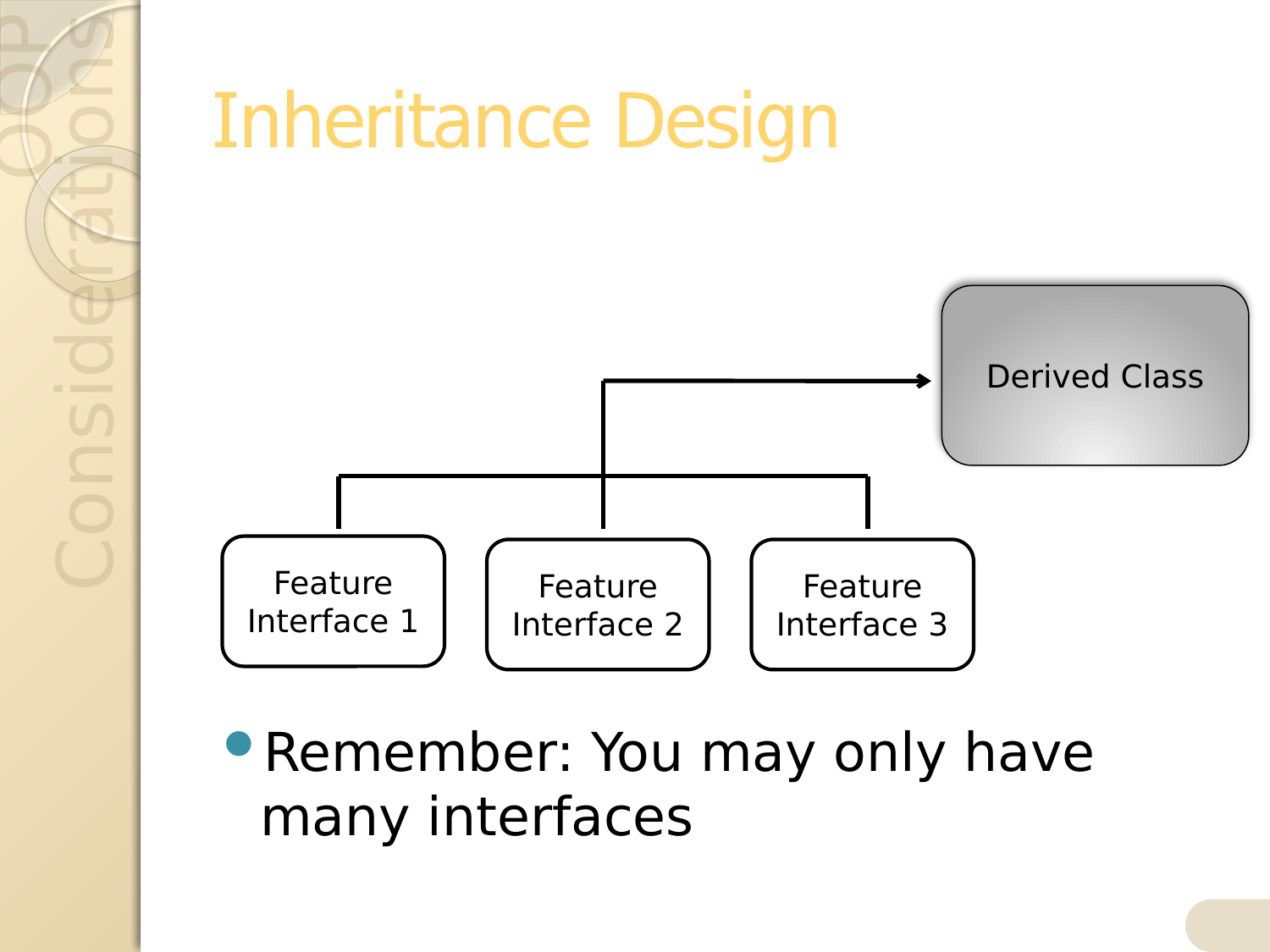

# Inheritance Design

Remember: You may only have many interfaces
Derived Class
Feature Interface 1
Feature Interface 2
Feature Interface 3